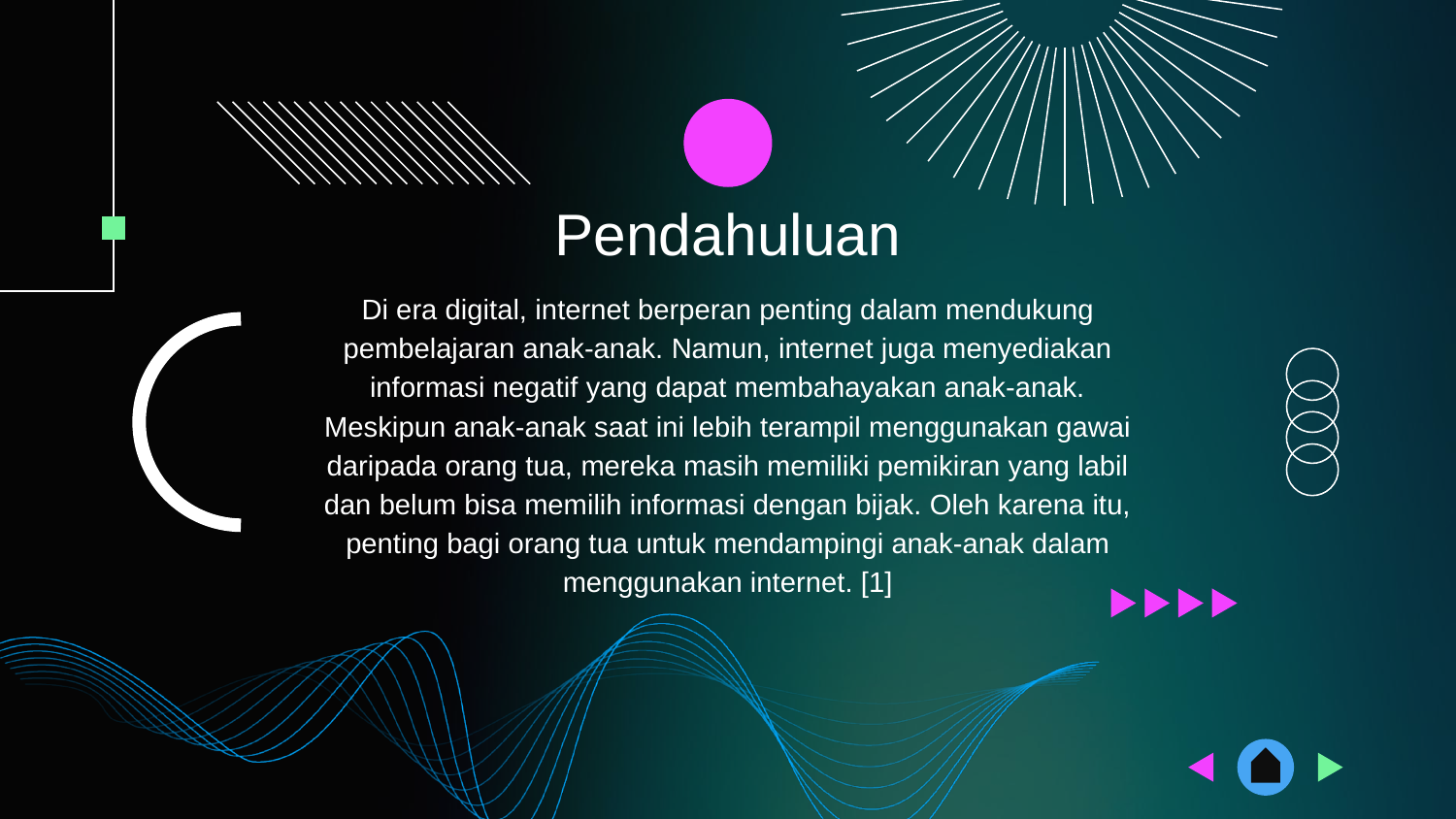

# Pendahuluan
Di era digital, internet berperan penting dalam mendukung pembelajaran anak-anak. Namun, internet juga menyediakan informasi negatif yang dapat membahayakan anak-anak. Meskipun anak-anak saat ini lebih terampil menggunakan gawai daripada orang tua, mereka masih memiliki pemikiran yang labil dan belum bisa memilih informasi dengan bijak. Oleh karena itu, penting bagi orang tua untuk mendampingi anak-anak dalam menggunakan internet. [1]